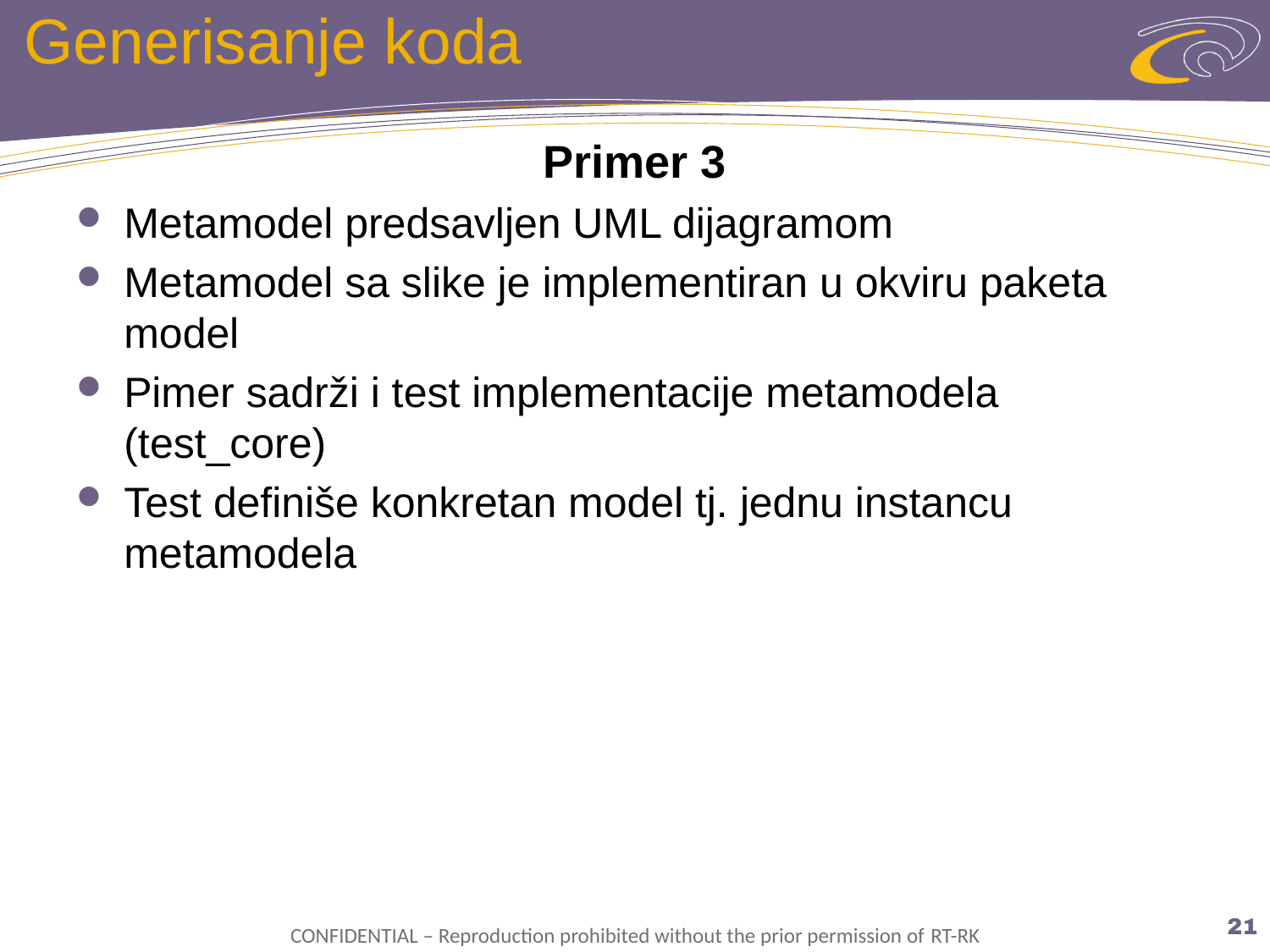

# Generisanje koda
Primer 3
Metamodel predsavljen UML dijagramom
Metamodel sa slike je implementiran u okviru paketa model
Pimer sadrži i test implementacije metamodela (test_core)
Test definiše konkretan model tj. jednu instancu metamodela